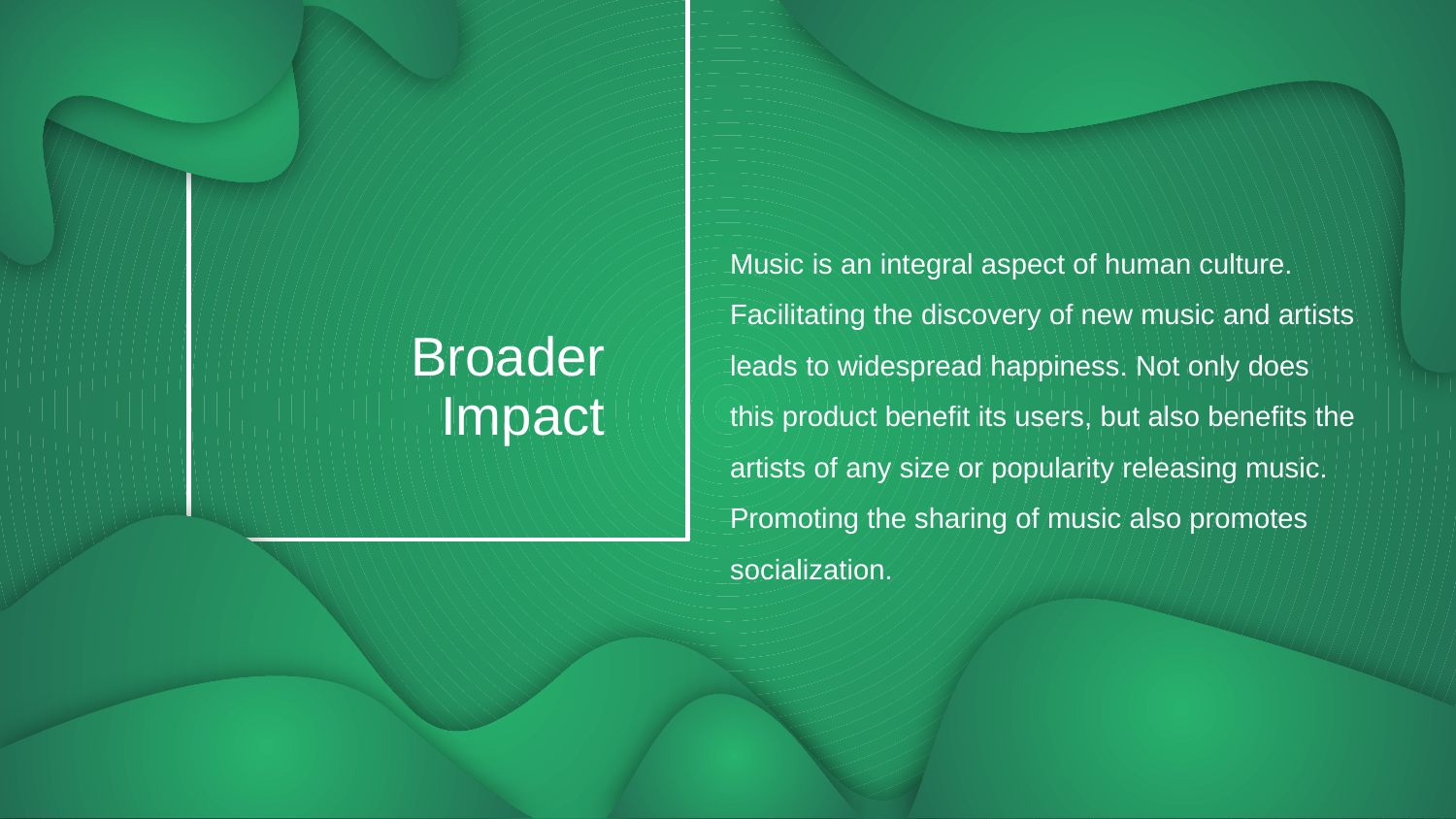

Music is an integral aspect of human culture. Facilitating the discovery of new music and artists leads to widespread happiness. Not only does this product benefit its users, but also benefits the artists of any size or popularity releasing music. Promoting the sharing of music also promotes socialization.
# Broader Impact